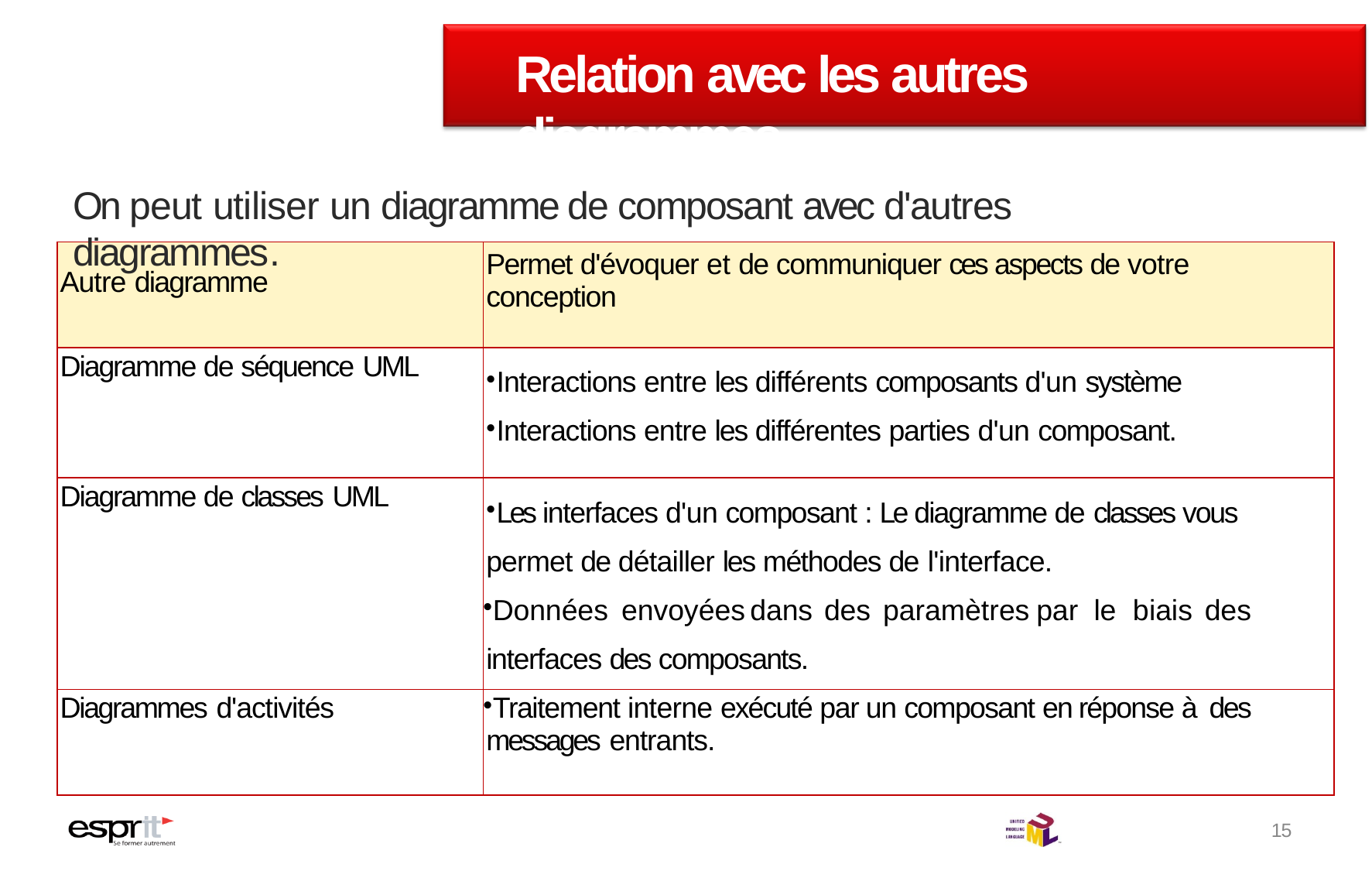

# Relation avec les autres diagrammes
On peut utiliser un diagramme de composant avec d'autres diagrammes.
| Autre diagramme | Permet d'évoquer et de communiquer ces aspects de votre conception |
| --- | --- |
| Diagramme de séquence UML | Interactions entre les différents composants d'un système Interactions entre les différentes parties d'un composant. |
| Diagramme de classes UML | Les interfaces d'un composant : Le diagramme de classes vous permet de détailler les méthodes de l'interface. Données envoyées dans des paramètres par le biais des interfaces des composants. |
| Diagrammes d'activités | Traitement interne exécuté par un composant en réponse à des messages entrants. |
15